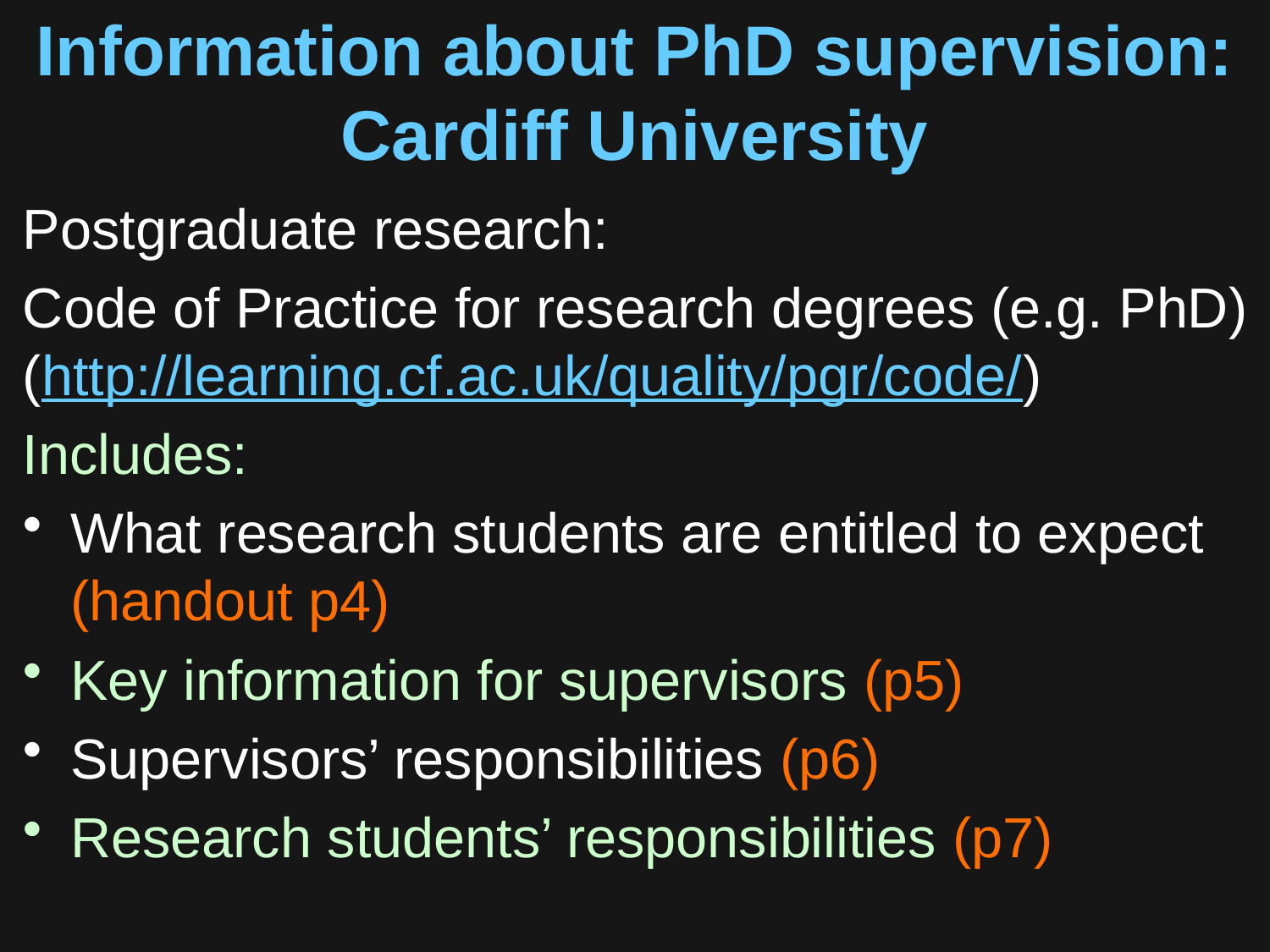

# Information about PhD supervision: Cardiff University
Postgraduate research:
Code of Practice for research degrees (e.g. PhD)
(http://learning.cf.ac.uk/quality/pgr/code/)
Includes:
What research students are entitled to expect (handout p4)
Key information for supervisors (p5)
Supervisors’ responsibilities (p6)
Research students’ responsibilities (p7)